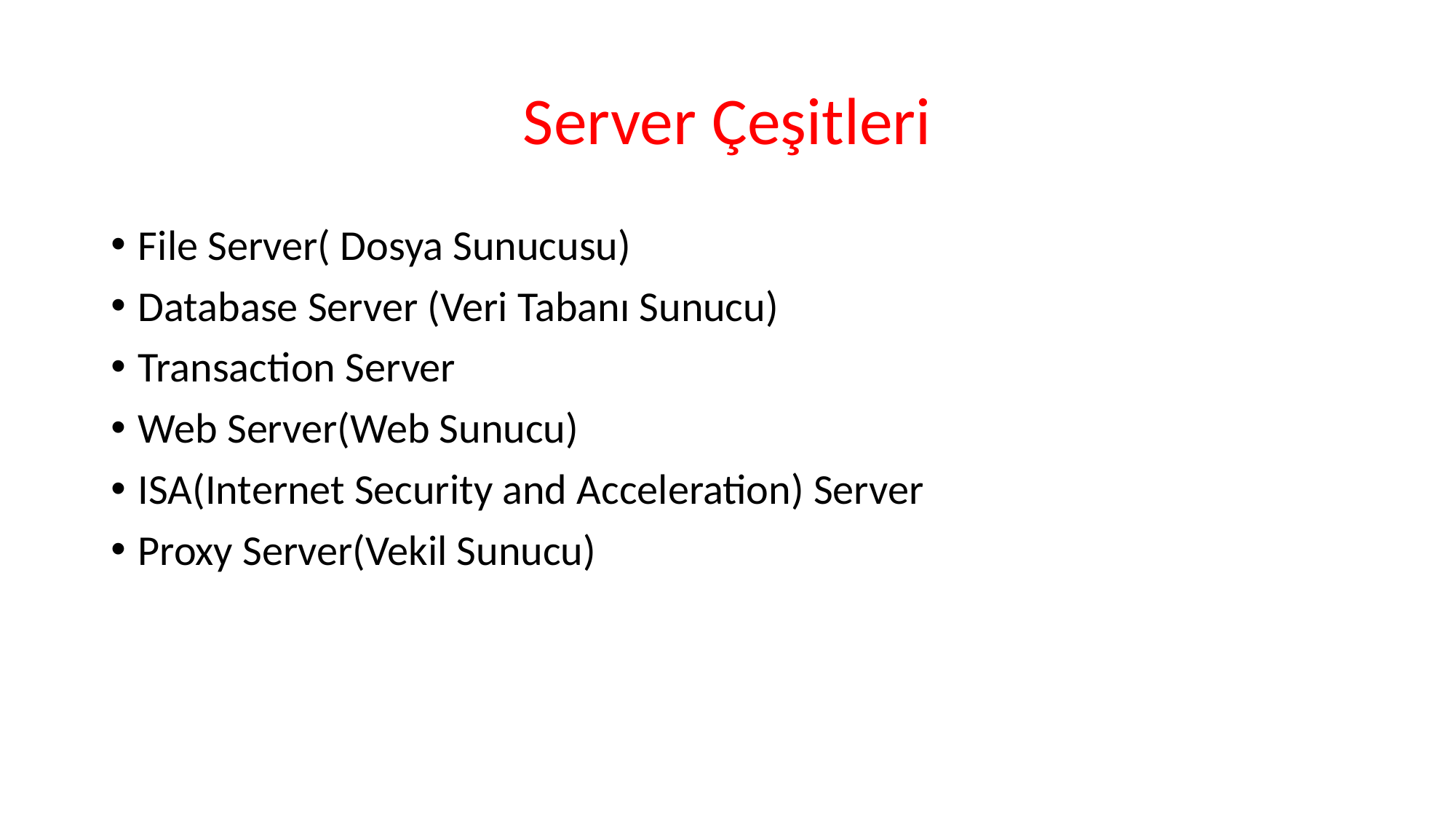

# Server Çeşitleri
File Server( Dosya Sunucusu)
Database Server (Veri Tabanı Sunucu)
Transaction Server
Web Server(Web Sunucu)
ISA(Internet Security and Acceleration) Server
Proxy Server(Vekil Sunucu)